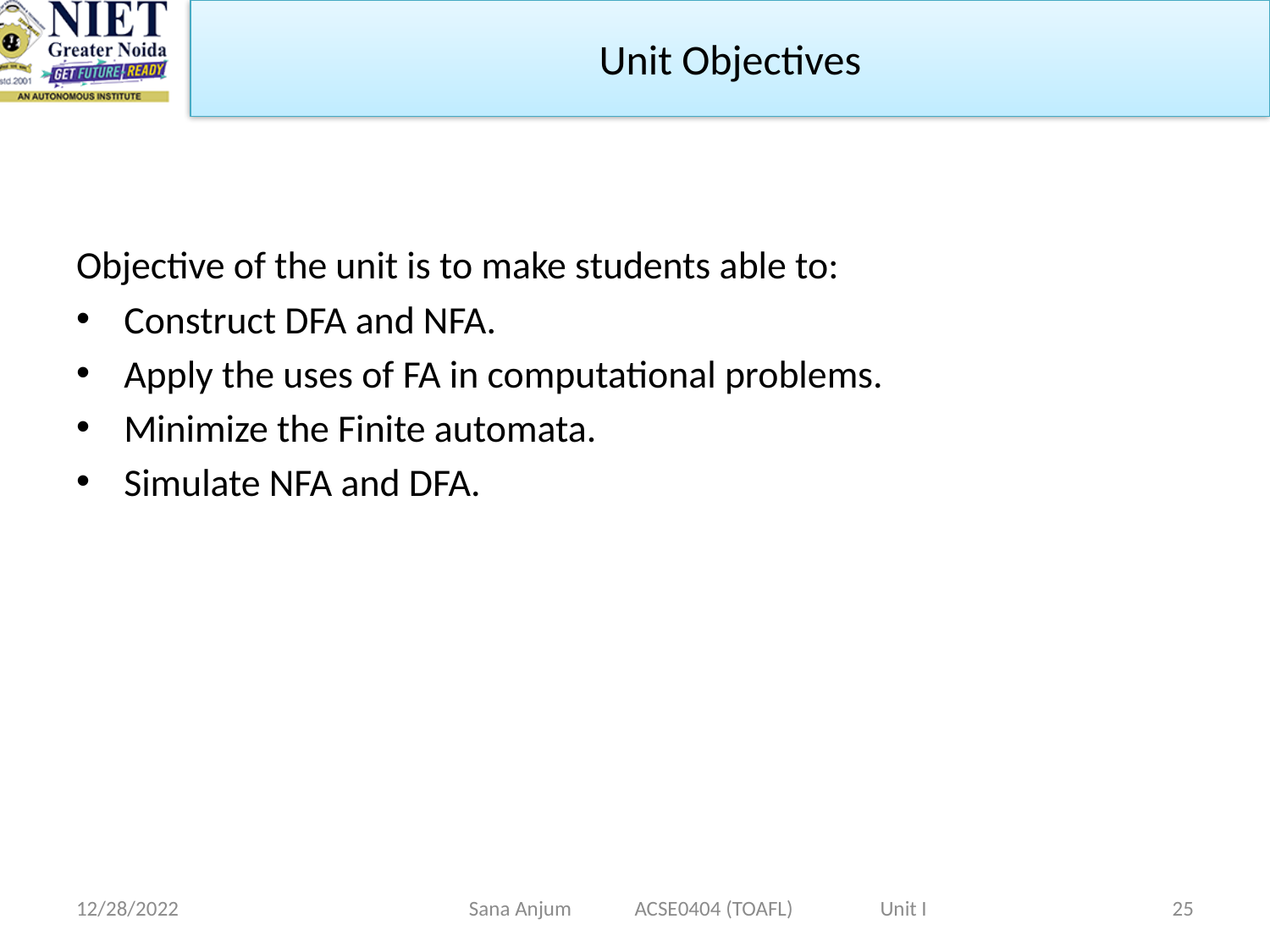

Unit Objectives

Objective of the unit is to make students able to:
Construct DFA and NFA.
Apply the uses of FA in computational problems.
Minimize the Finite automata.
Simulate NFA and DFA.

12/28/2022
Sana Anjum             ACSE0404 (TOAFL)                  Unit I
25